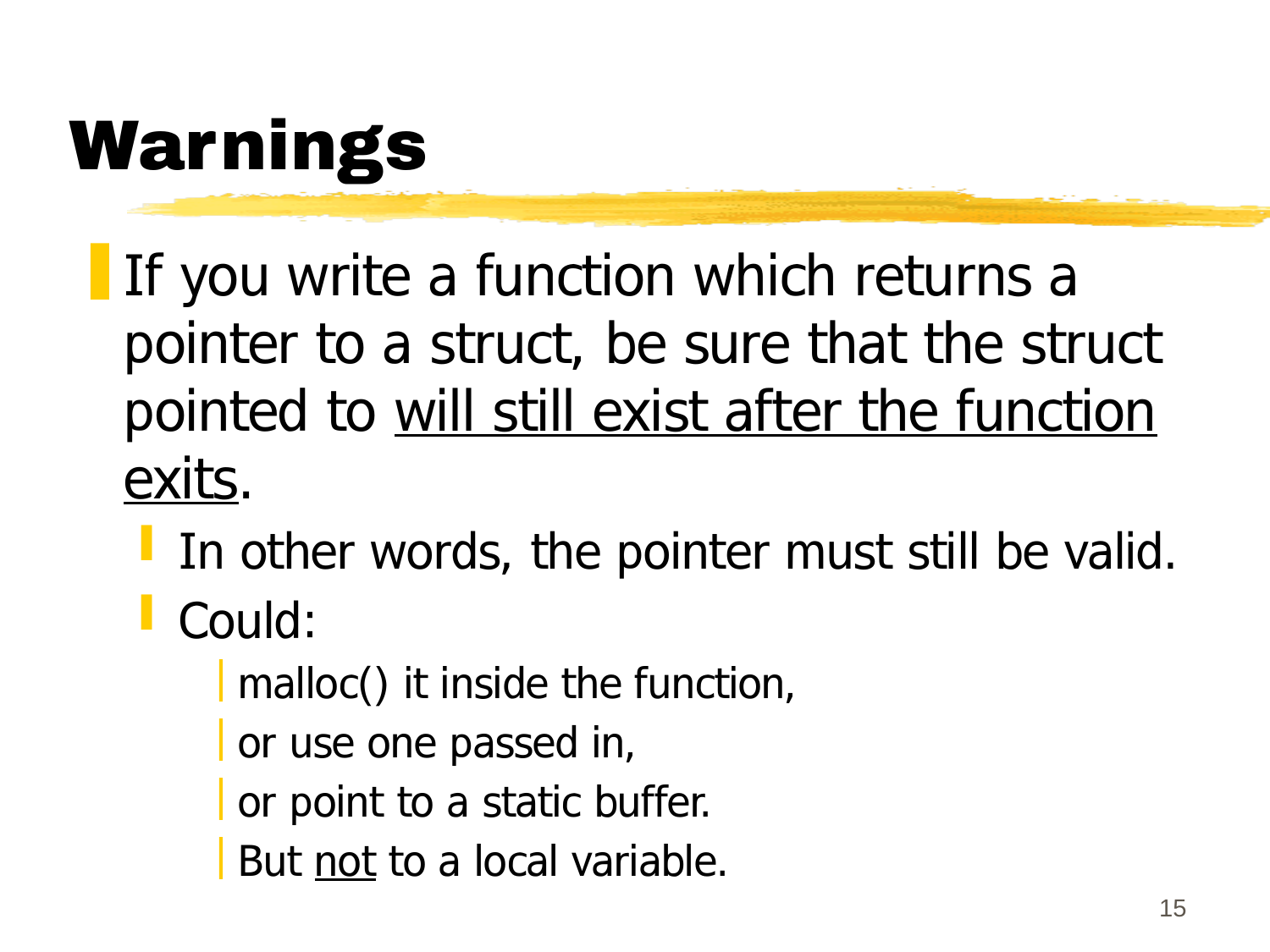

# Warnings
If you write a function which returns a pointer to a struct, be sure that the struct pointed to will still exist after the function exits.
In other words, the pointer must still be valid.
Could:
malloc() it inside the function,
or use one passed in,
or point to a static buffer.
But not to a local variable.
15